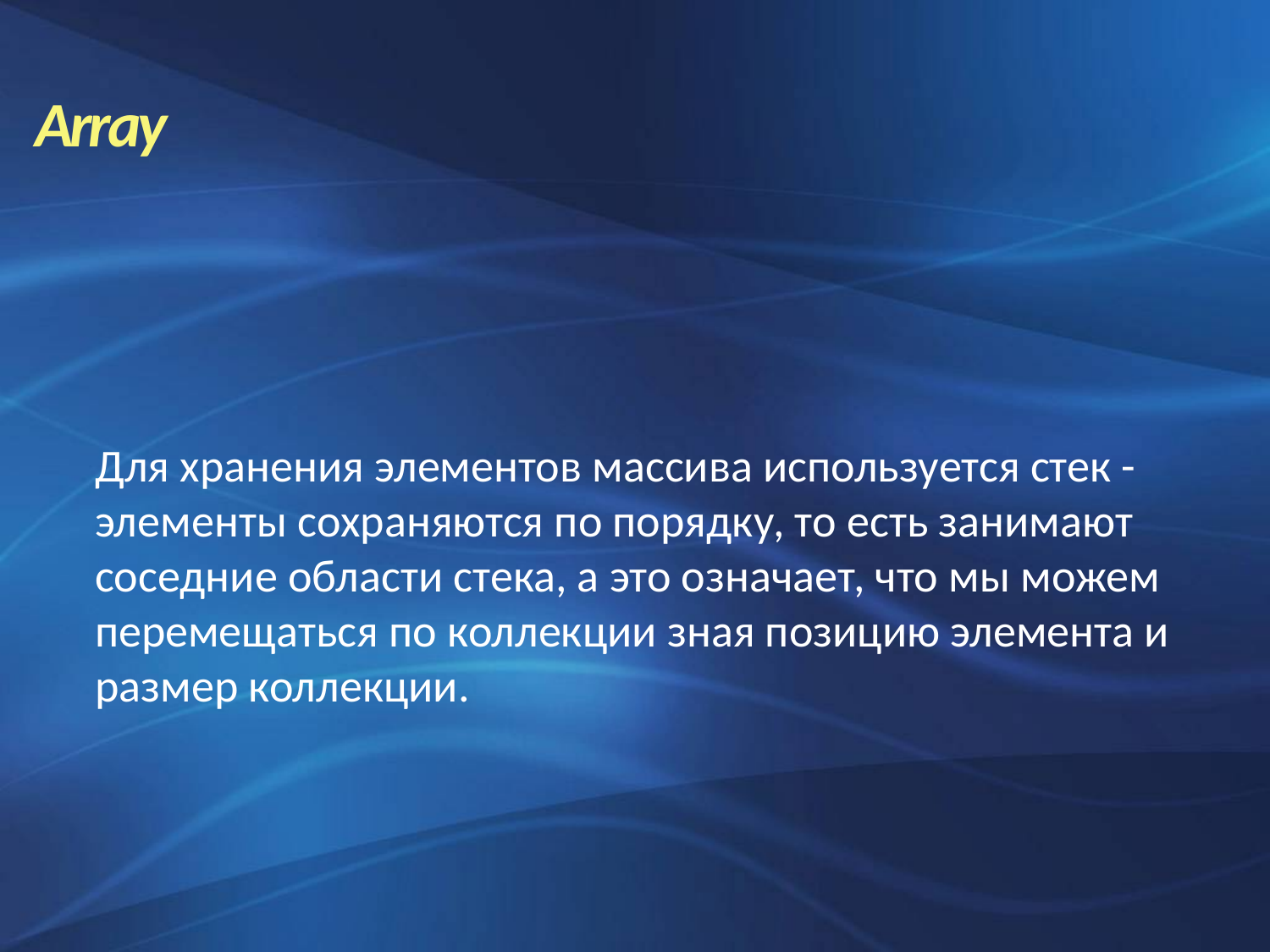

Array
Для хранения элементов массива используется стек - элементы сохраняются по порядку, то есть занимают соседние области стека, а это означает, что мы можем перемещаться по коллекции зная позицию элемента и размер коллекции.